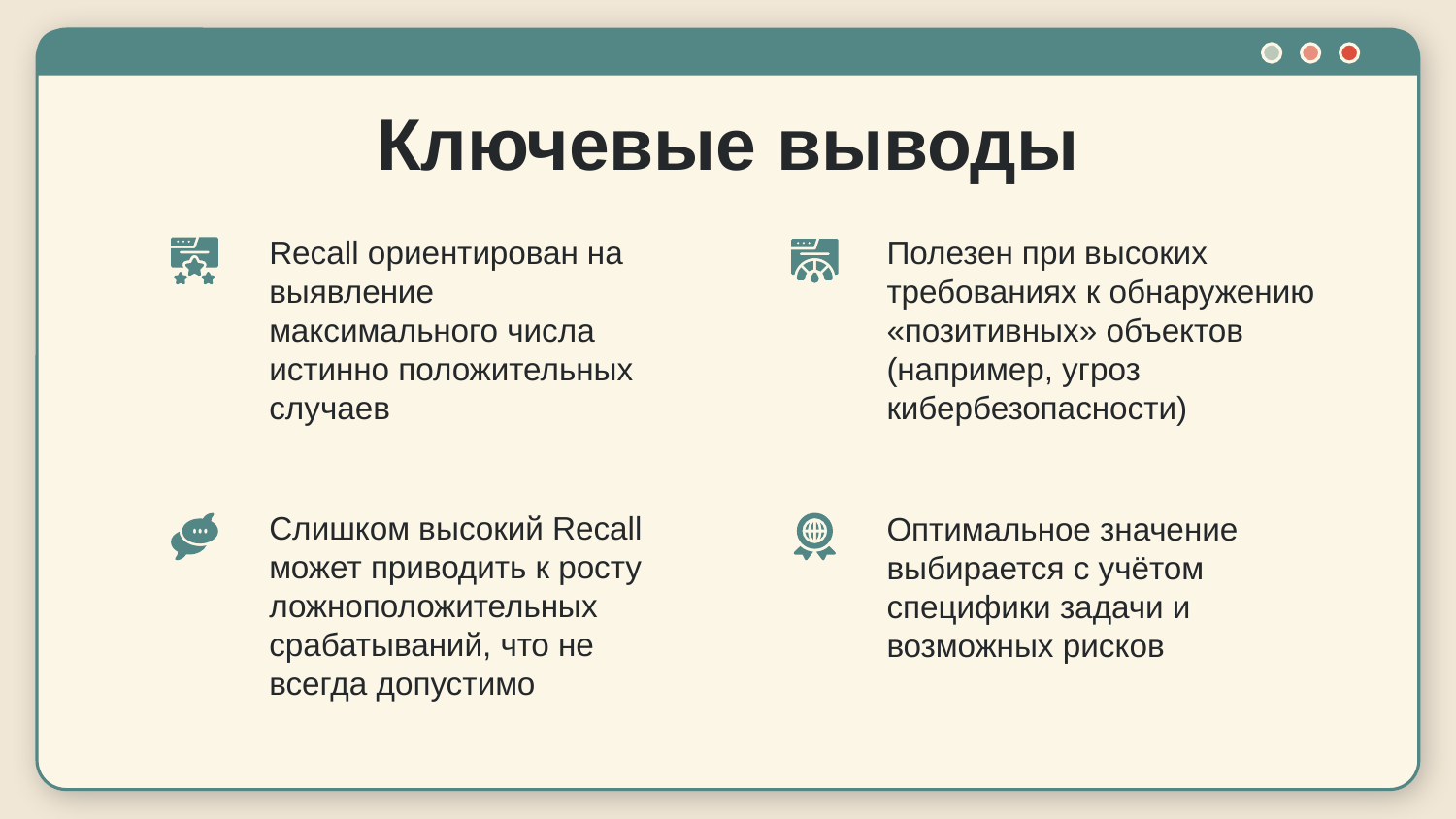

# Ключевые выводы
Recall ориентирован на выявление максимального числа истинно положительных случаев
Полезен при высоких требованиях к обнаружению «позитивных» объектов (например, угроз кибербезопасности)

Слишком высокий Recall может приводить к росту ложноположительных срабатываний, что не всегда допустимо
Оптимальное значение выбирается с учётом специфики задачи и возможных рисков